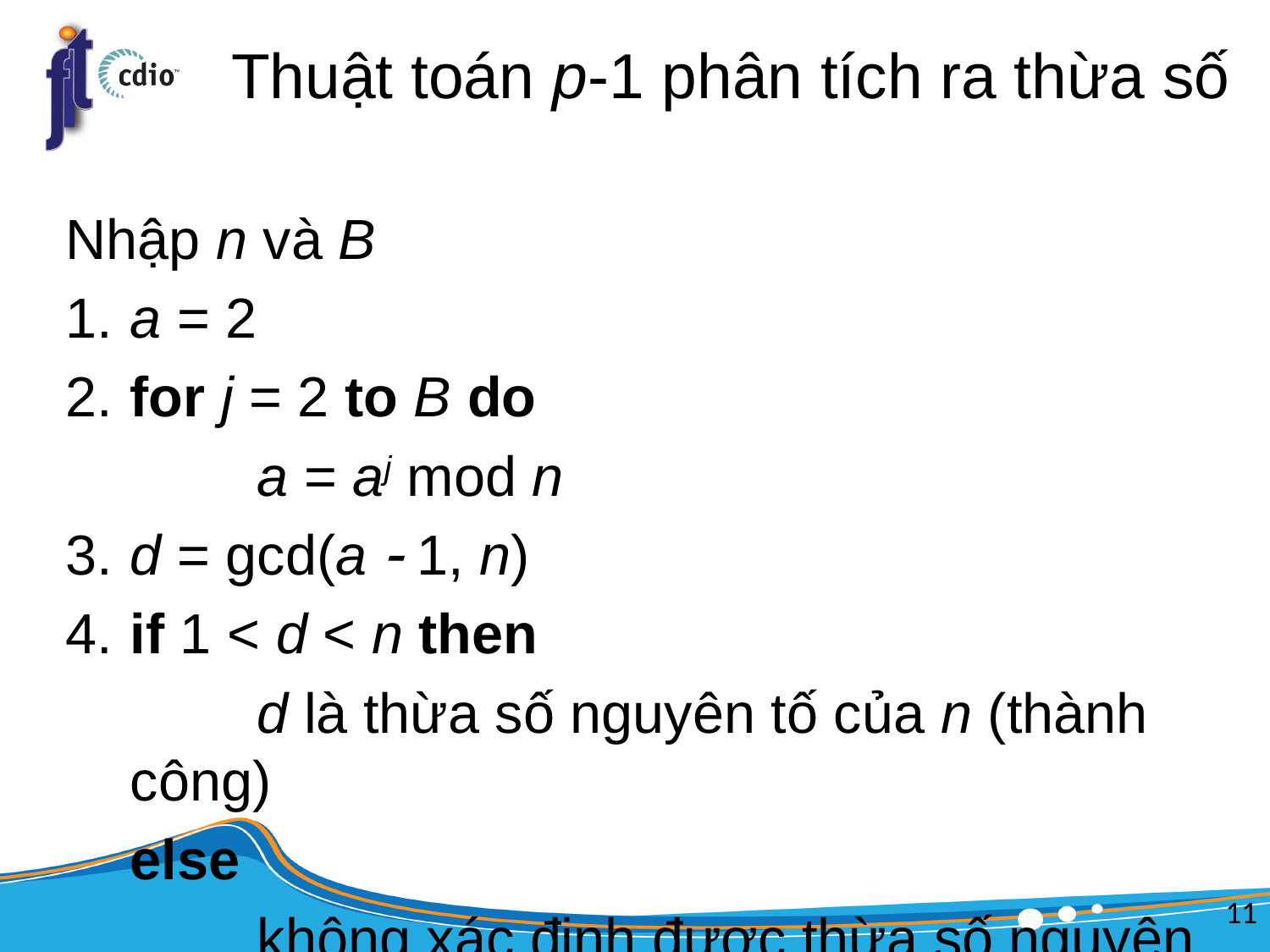

# Thuật toán p-1 phân tích ra thừa số
Nhập n và B
1. 	a = 2
2. 	for j = 2 to B do
		a = aj mod n
3. 	d = gcd(a − 1, n)
4. 	if 1 < d < n then
		d là thừa số nguyên tố của n (thành công)
	else
		không xác định được thừa số nguyên tố của n
		(thất bại)
11